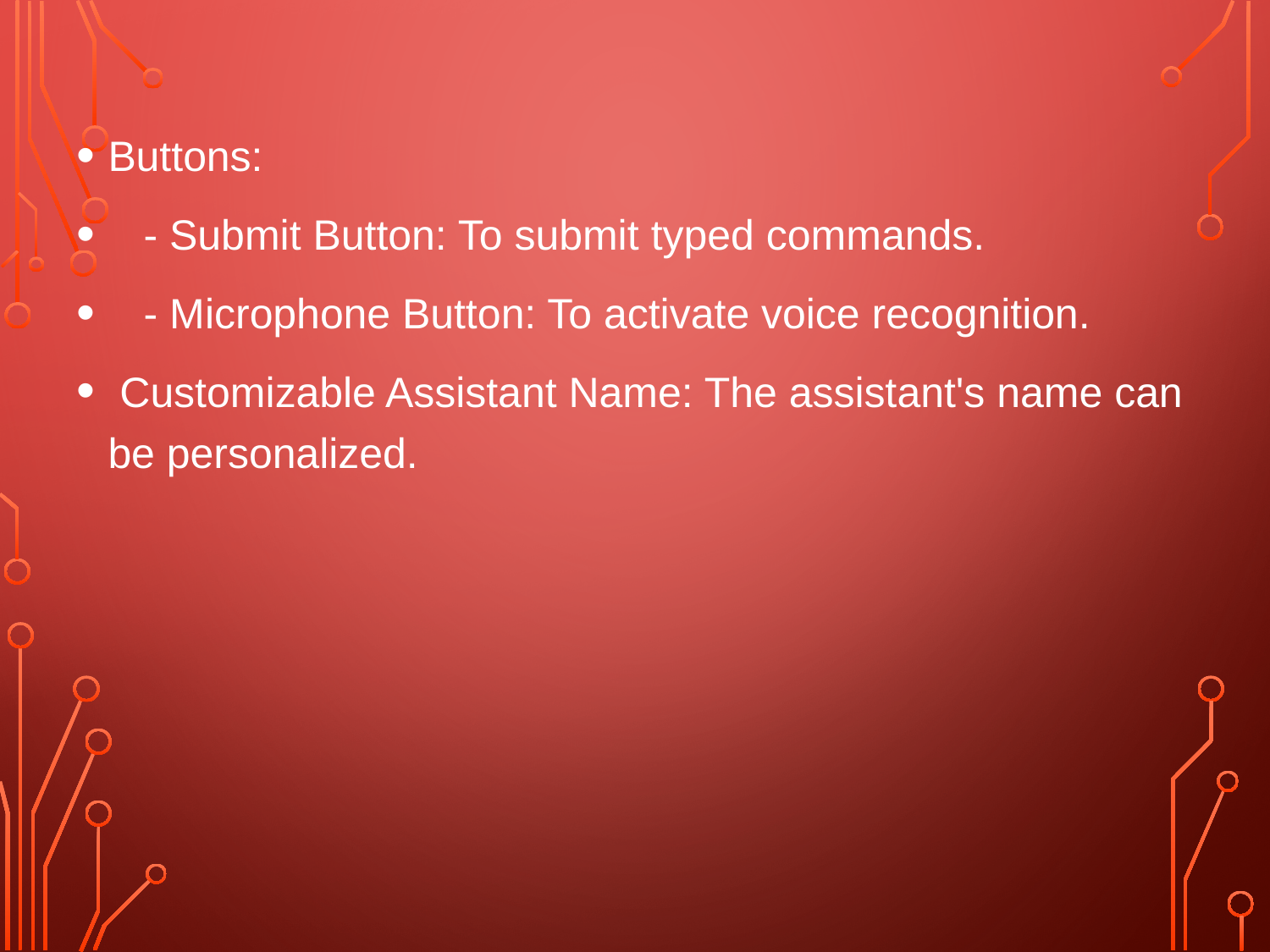

Buttons:
   - Submit Button: To submit typed commands.
   - Microphone Button: To activate voice recognition.
 Customizable Assistant Name: The assistant's name can be personalized.